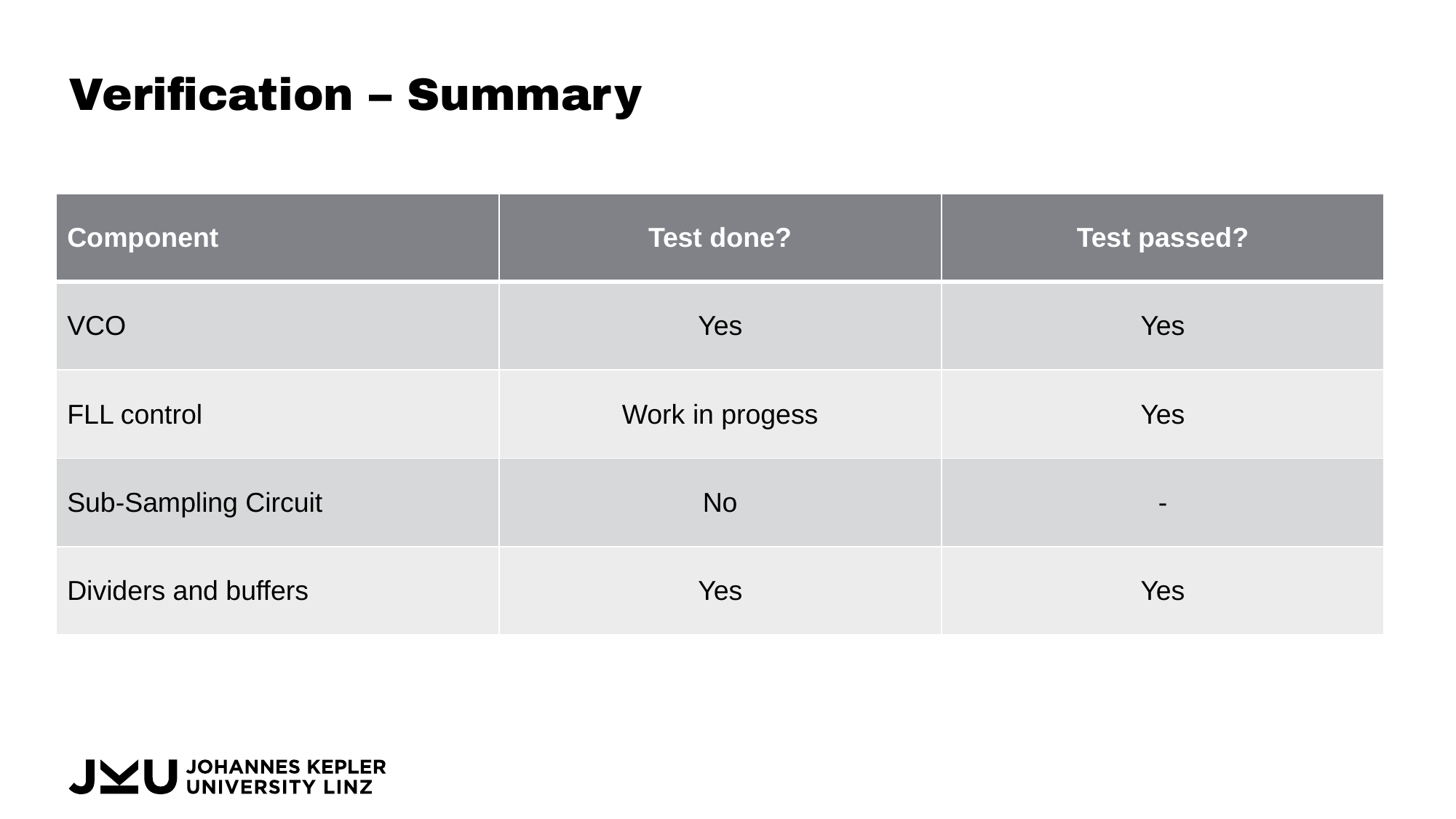

# Verification – Summary
| Component | Test done? | Test passed? |
| --- | --- | --- |
| VCO | Yes | Yes |
| FLL control | Work in progess | Yes |
| Sub-Sampling Circuit | No | - |
| Dividers and buffers | Yes | Yes |